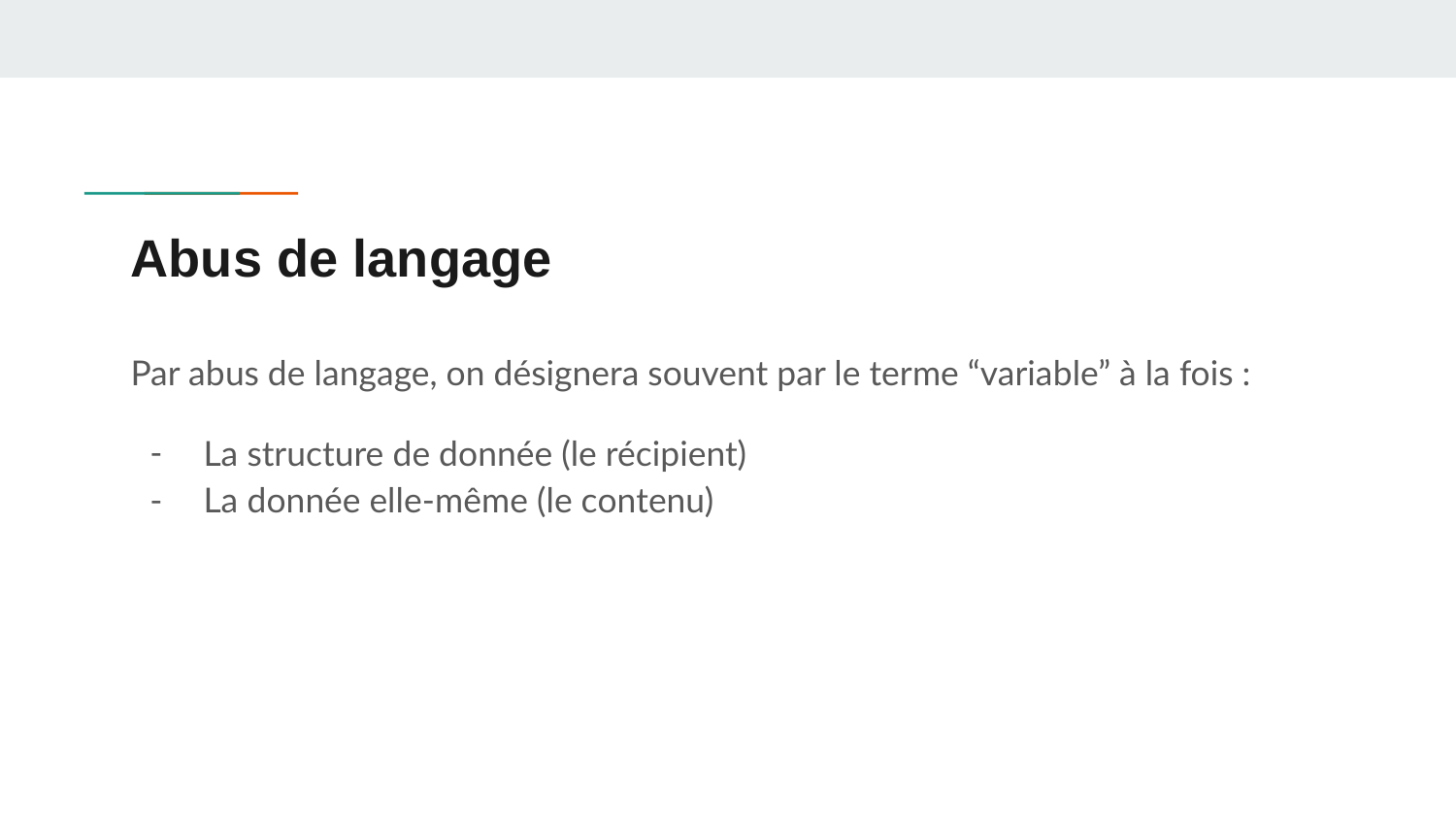

# Abus de langage
Par abus de langage, on désignera souvent par le terme “variable” à la fois :
La structure de donnée (le récipient)
La donnée elle-même (le contenu)